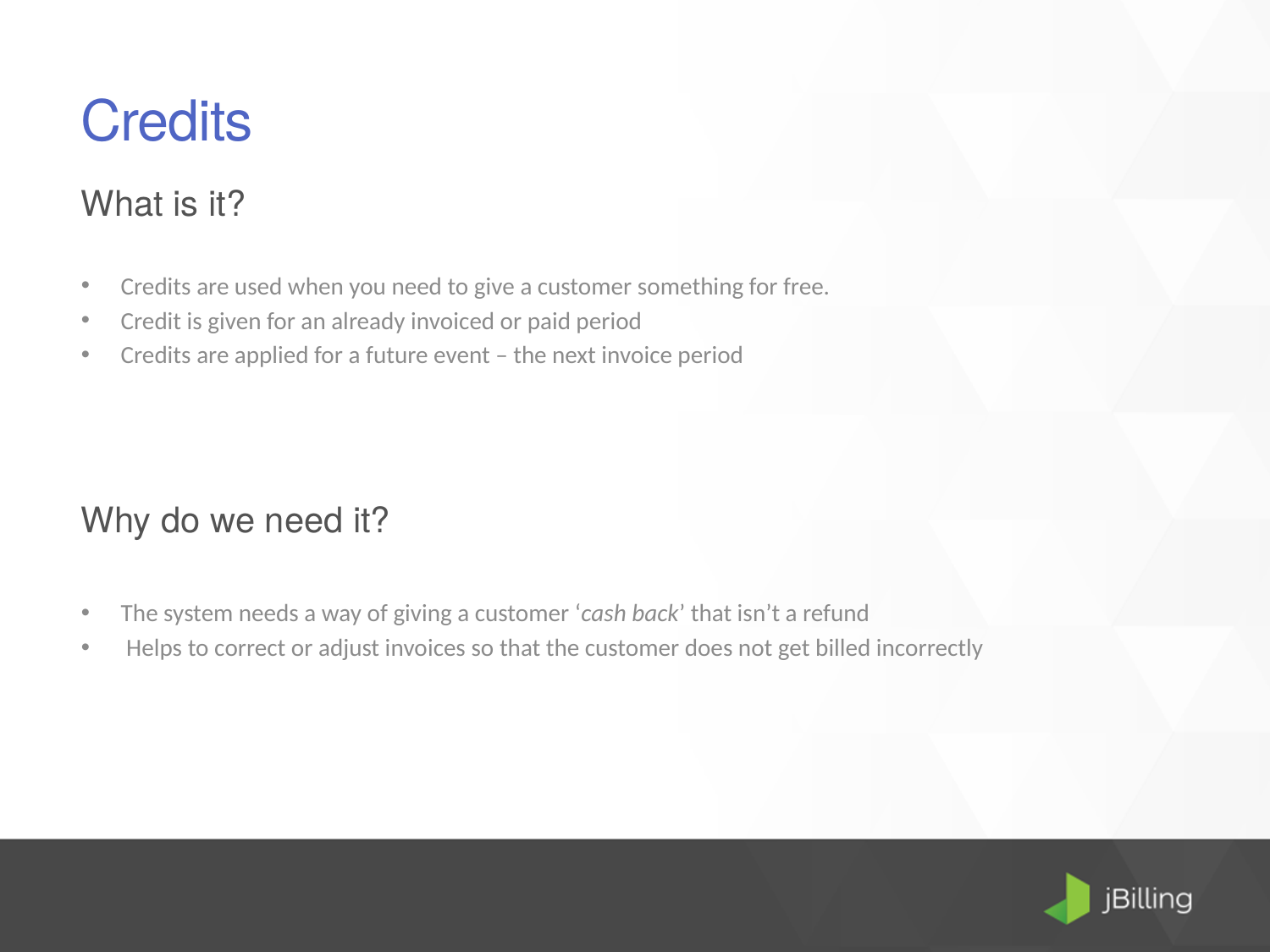

# Credits
What is it?
Credits are used when you need to give a customer something for free.
Credit is given for an already invoiced or paid period
Credits are applied for a future event – the next invoice period
Why do we need it?
The system needs a way of giving a customer ‘cash back’ that isn’t a refund
 Helps to correct or adjust invoices so that the customer does not get billed incorrectly